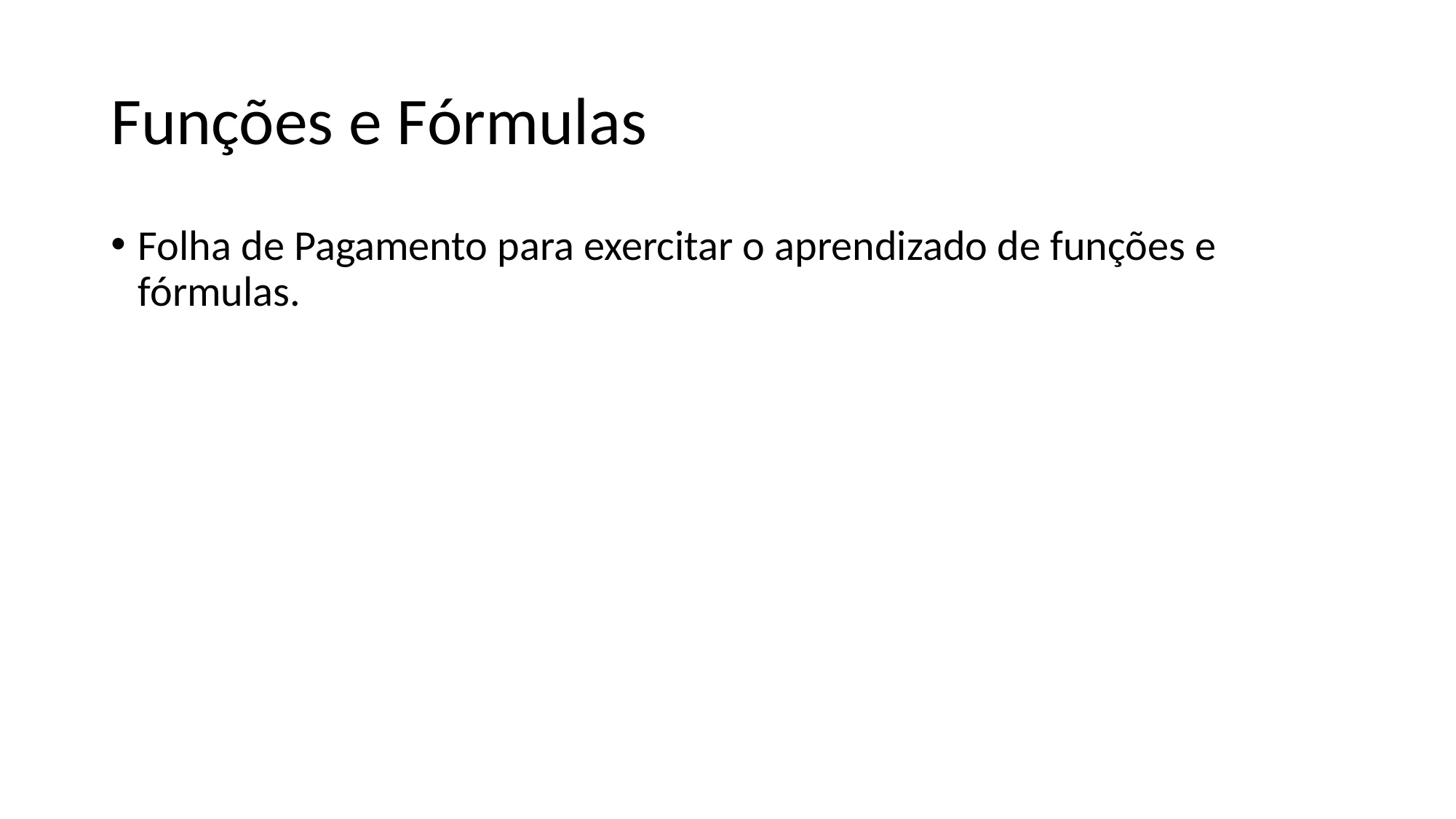

# Funções e Fórmulas
Folha de Pagamento para exercitar o aprendizado de funções e fórmulas.